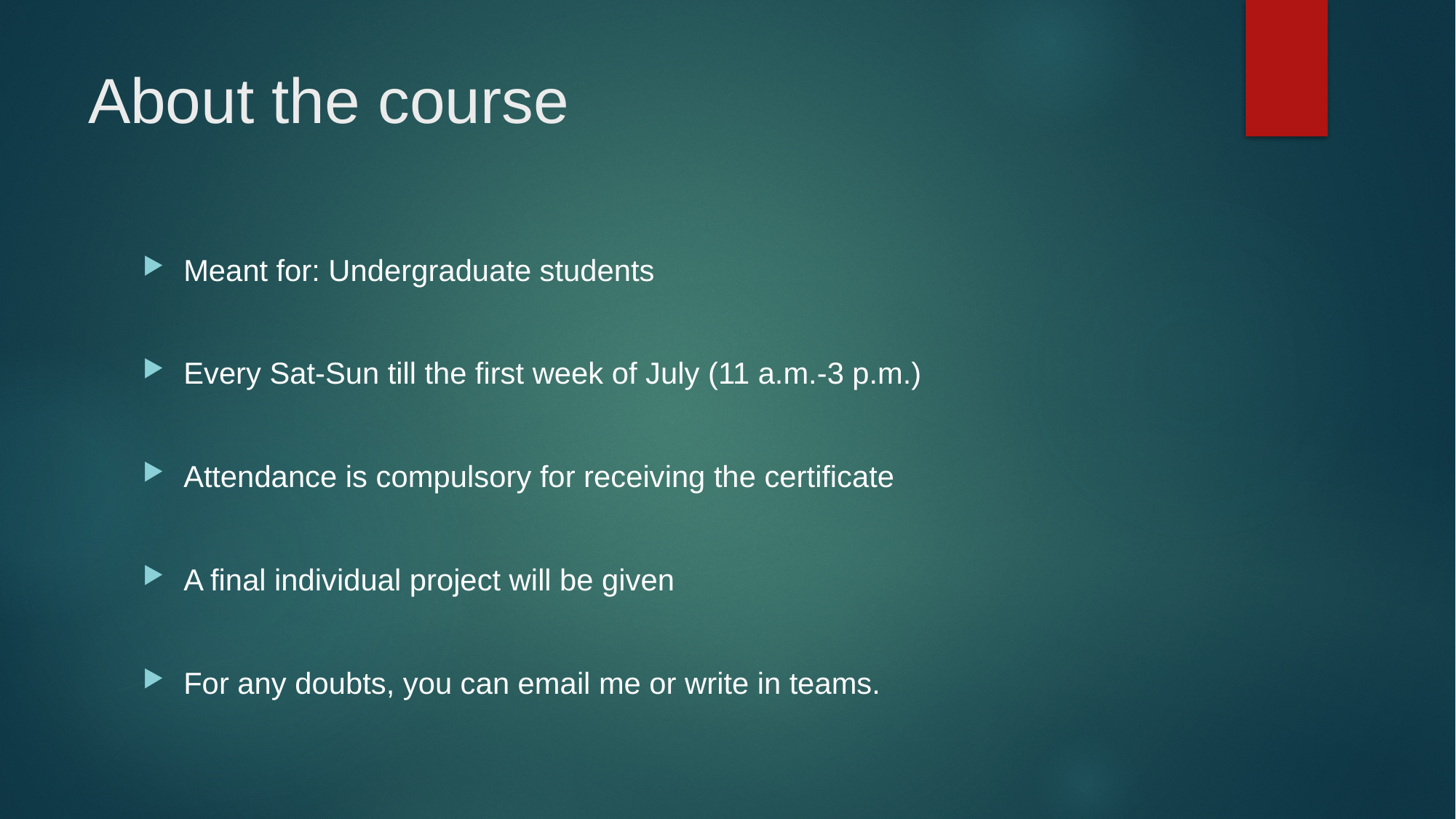

# About the course
Meant for: Undergraduate students

Every Sat-Sun till the first week of July (11 a.m.-3 p.m.)

Attendance is compulsory for receiving the certificate

A final individual project will be given

For any doubts, you can email me or write in teams.